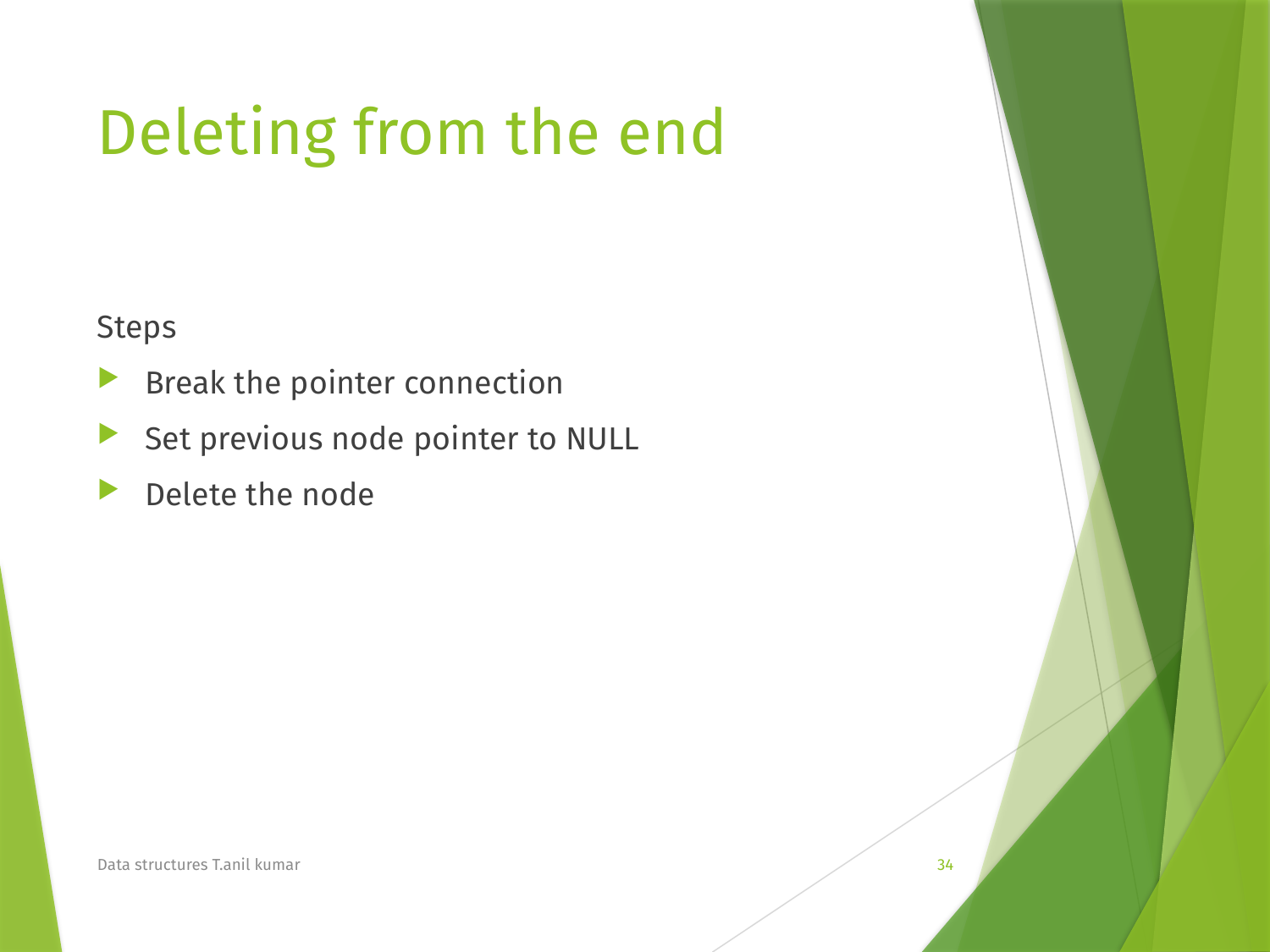

# Deleting from the end
Steps
Break the pointer connection
Set previous node pointer to NULL
Delete the node
Data structures T.anil kumar
34